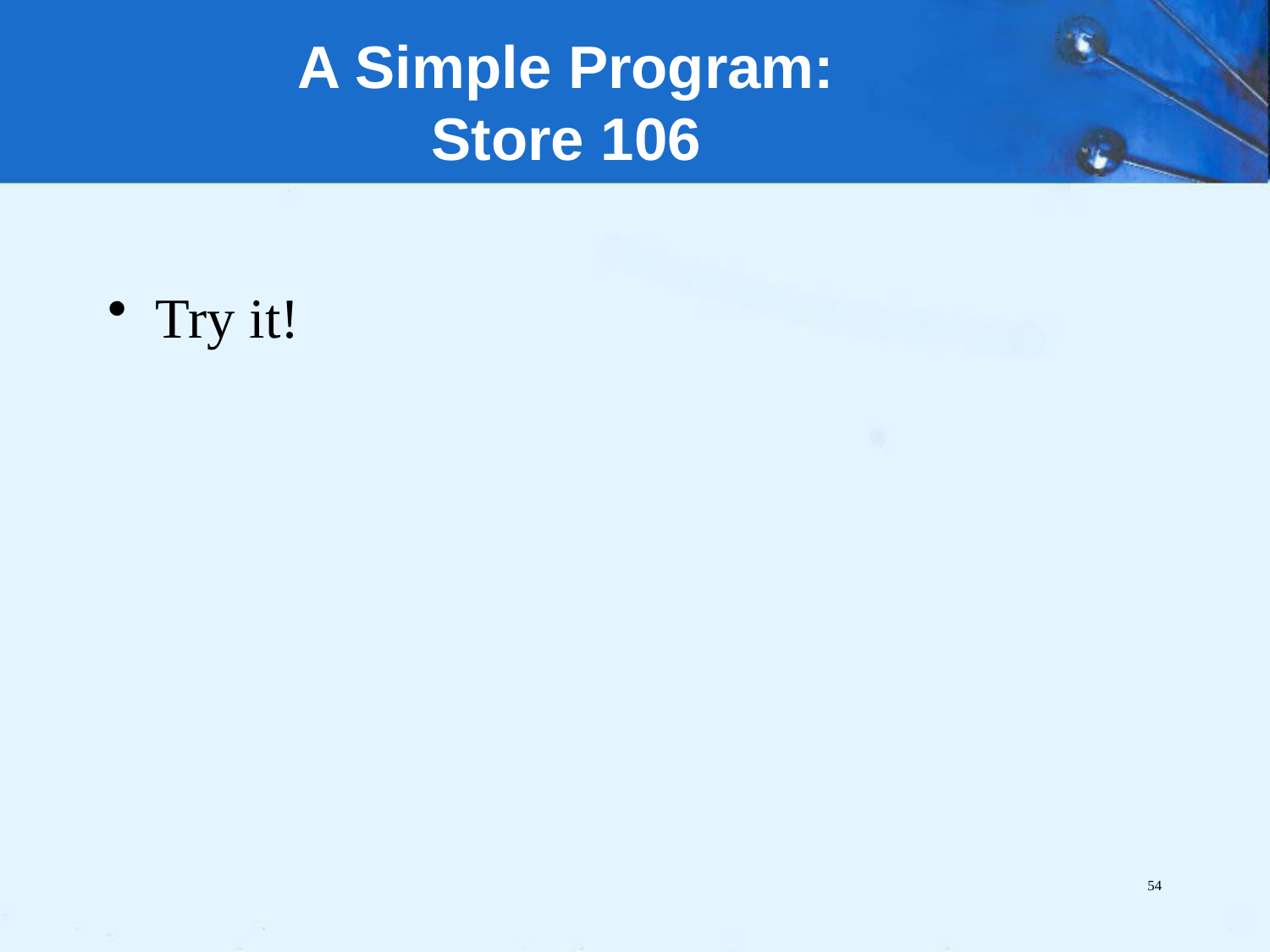

# A Simple Program: Store 106
Try it!
54